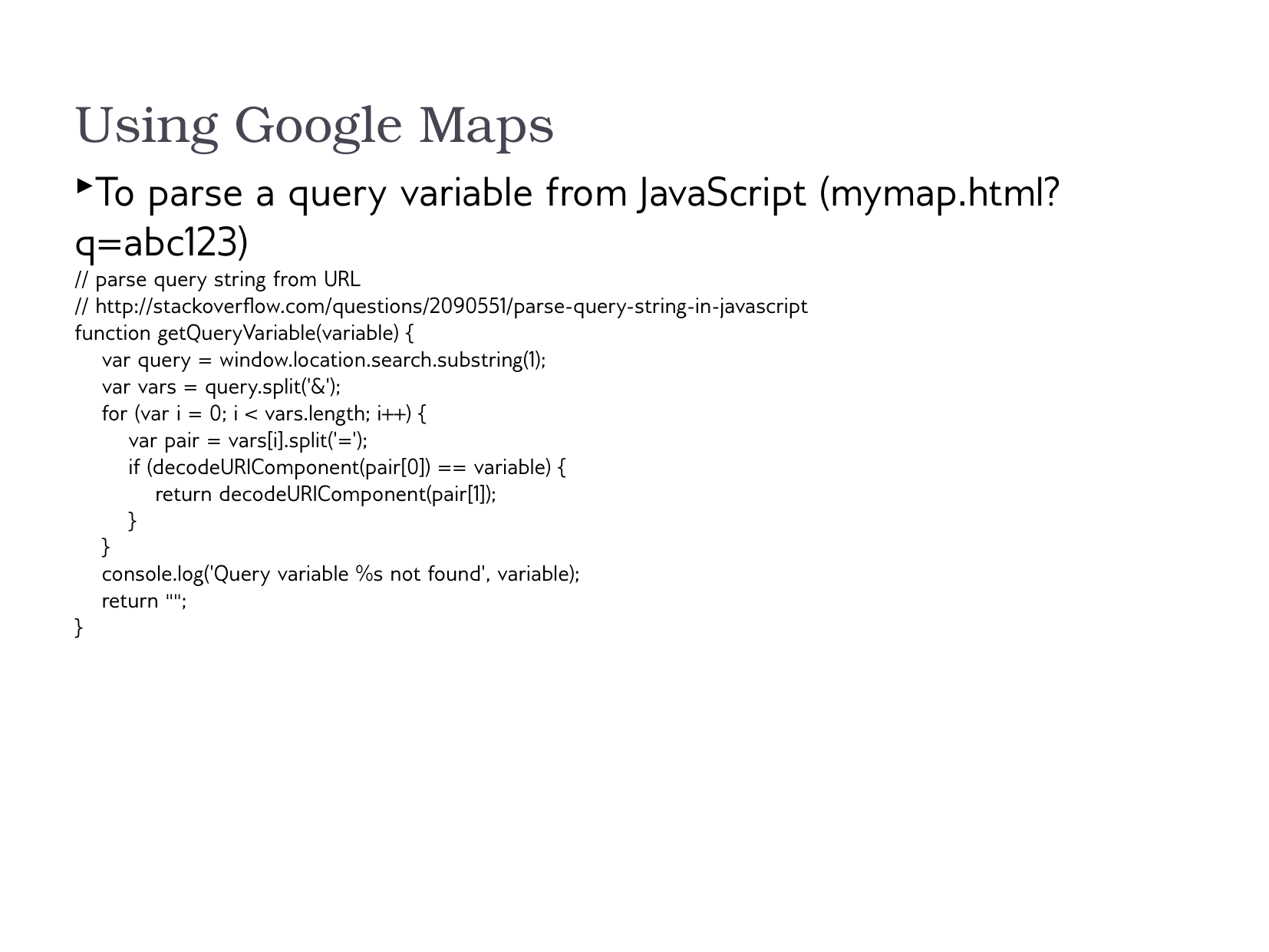

Using Google Maps
To parse a query variable from JavaScript (mymap.html?q=abc123)
// parse query string from URL
// http://stackoverflow.com/questions/2090551/parse-query-string-in-javascript
function getQueryVariable(variable) {
    var query = window.location.search.substring(1);
    var vars = query.split('&');
    for (var i = 0; i < vars.length; i++) {
        var pair = vars[i].split('=');
        if (decodeURIComponent(pair[0]) == variable) {
            return decodeURIComponent(pair[1]);
        }
    }
    console.log('Query variable %s not found', variable);
    return "";
}